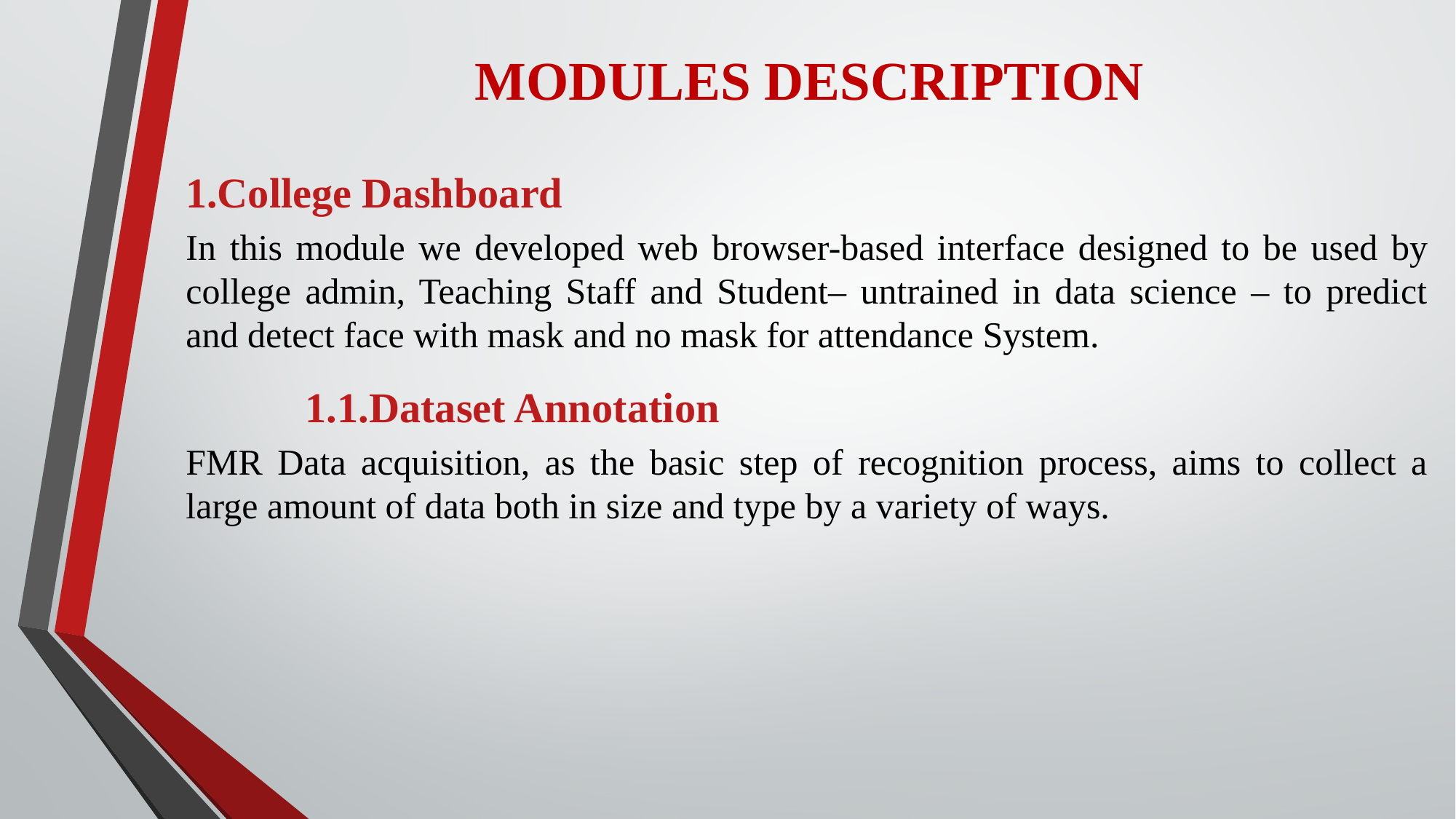

MODULES DESCRIPTION
College Dashboard
In this module we developed web browser-based interface designed to be used by college admin, Teaching Staff and Student– untrained in data science – to predict and detect face with mask and no mask for attendance System.
	 1.1.Dataset Annotation
FMR Data acquisition, as the basic step of recognition process, aims to collect a large amount of data both in size and type by a variety of ways.